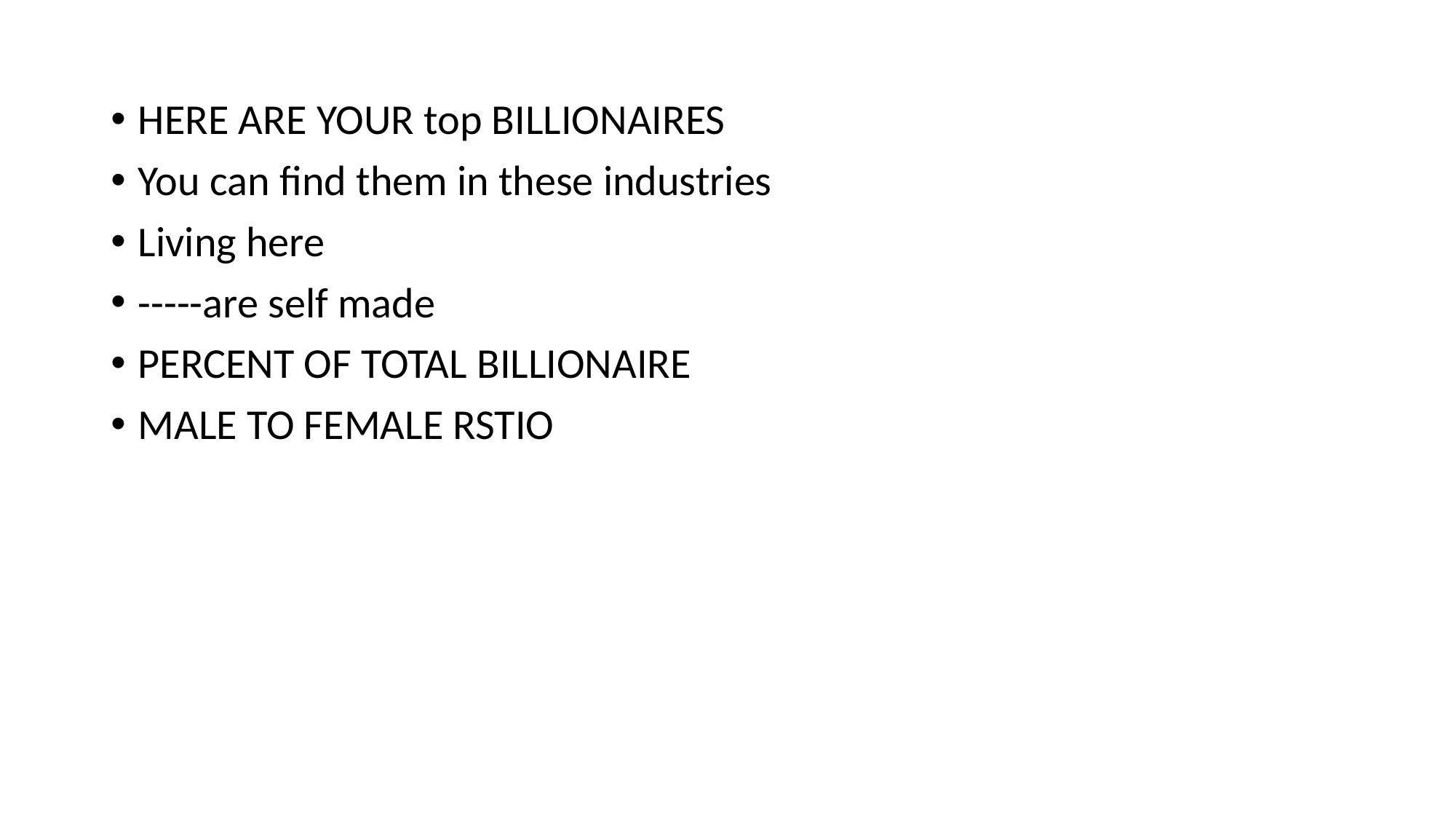

#
HERE ARE YOUR top BILLIONAIRES
You can find them in these industries
Living here
-----are self made
PERCENT OF TOTAL BILLIONAIRE
MALE TO FEMALE RSTIO